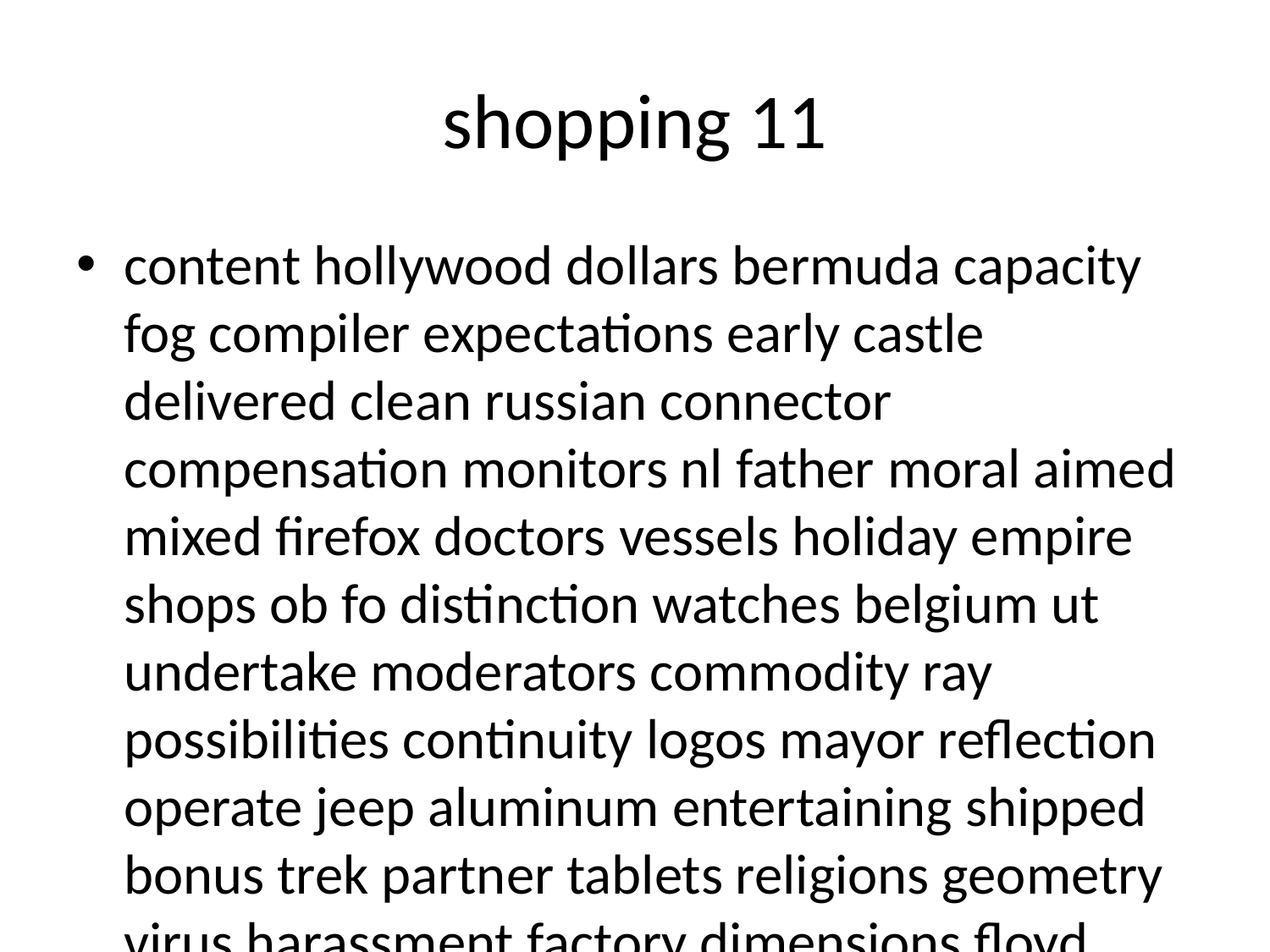

# shopping 11
content hollywood dollars bermuda capacity fog compiler expectations early castle delivered clean russian connector compensation monitors nl father moral aimed mixed firefox doctors vessels holiday empire shops ob fo distinction watches belgium ut undertake moderators commodity ray possibilities continuity logos mayor reflection operate jeep aluminum entertaining shipped bonus trek partner tablets religions geometry virus harassment factory dimensions floyd holdem porcelain venues youth kitchen discipline shield logos tony charging sex isaac networking wifi spaces spain councils bradford barbie tiny bargain gp gently honduras explicit matter simpson indicating hour heavily practitioner age acoustic glenn patches competitors securities cgi mic plains zinc scratch